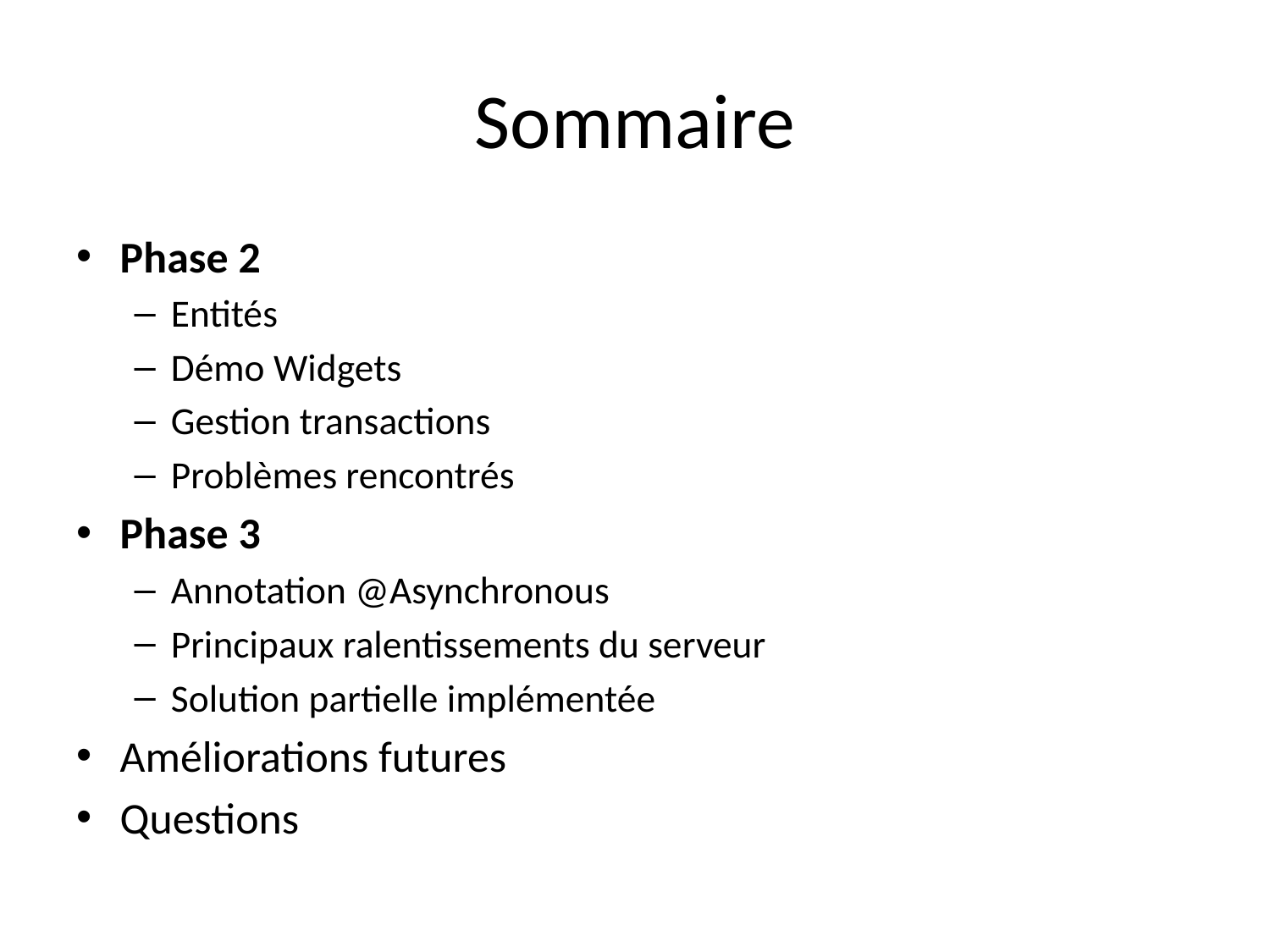

# Sommaire
Phase 2
Entités
Démo Widgets
Gestion transactions
Problèmes rencontrés
Phase 3
Annotation @Asynchronous
Principaux ralentissements du serveur
Solution partielle implémentée
Améliorations futures
Questions